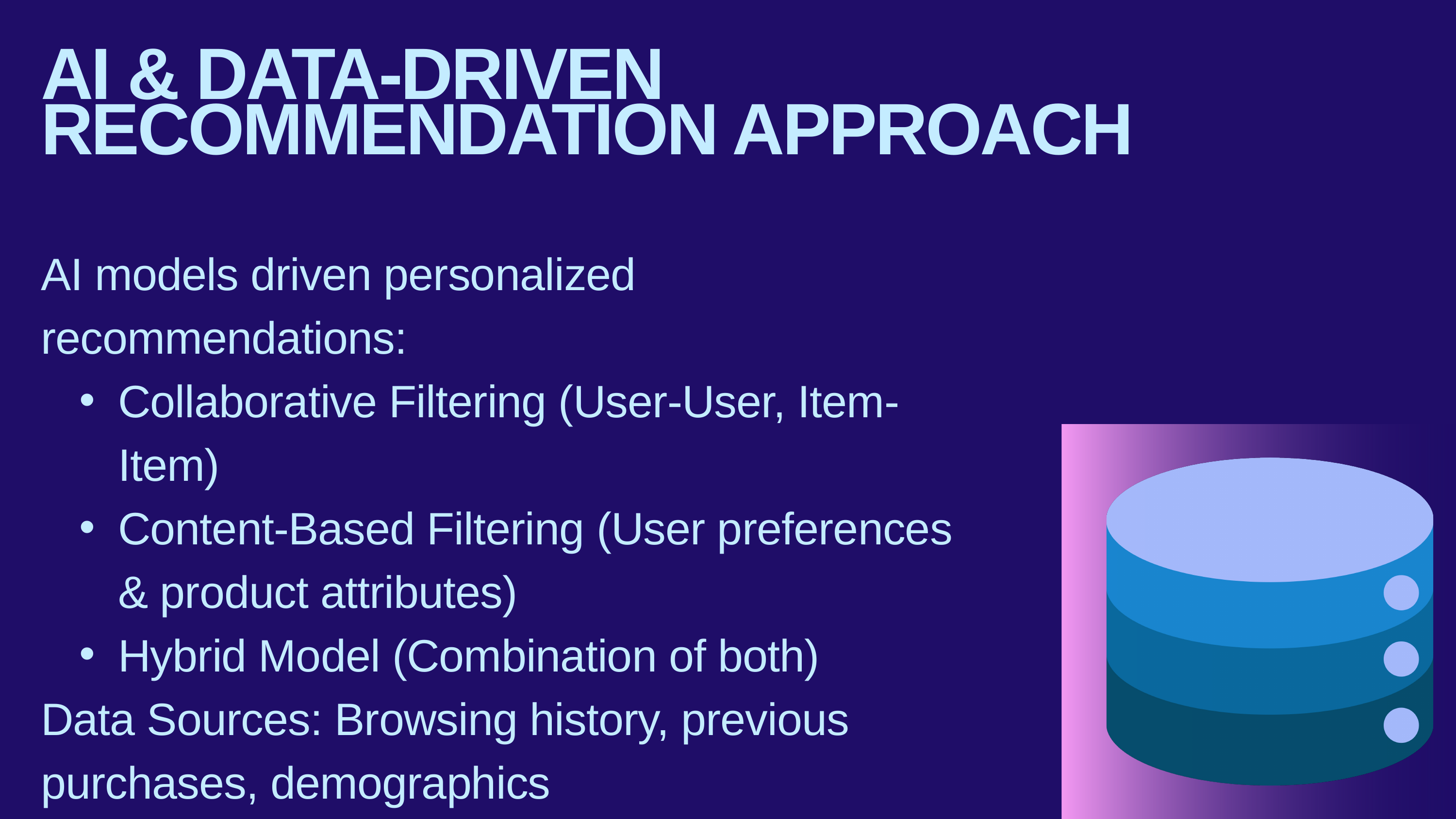

AI & DATA-DRIVEN RECOMMENDATION APPROACH
AI models driven personalized recommendations:
Collaborative Filtering (User-User, Item-Item)
Content-Based Filtering (User preferences & product attributes)
Hybrid Model (Combination of both)
Data Sources: Browsing history, previous purchases, demographics